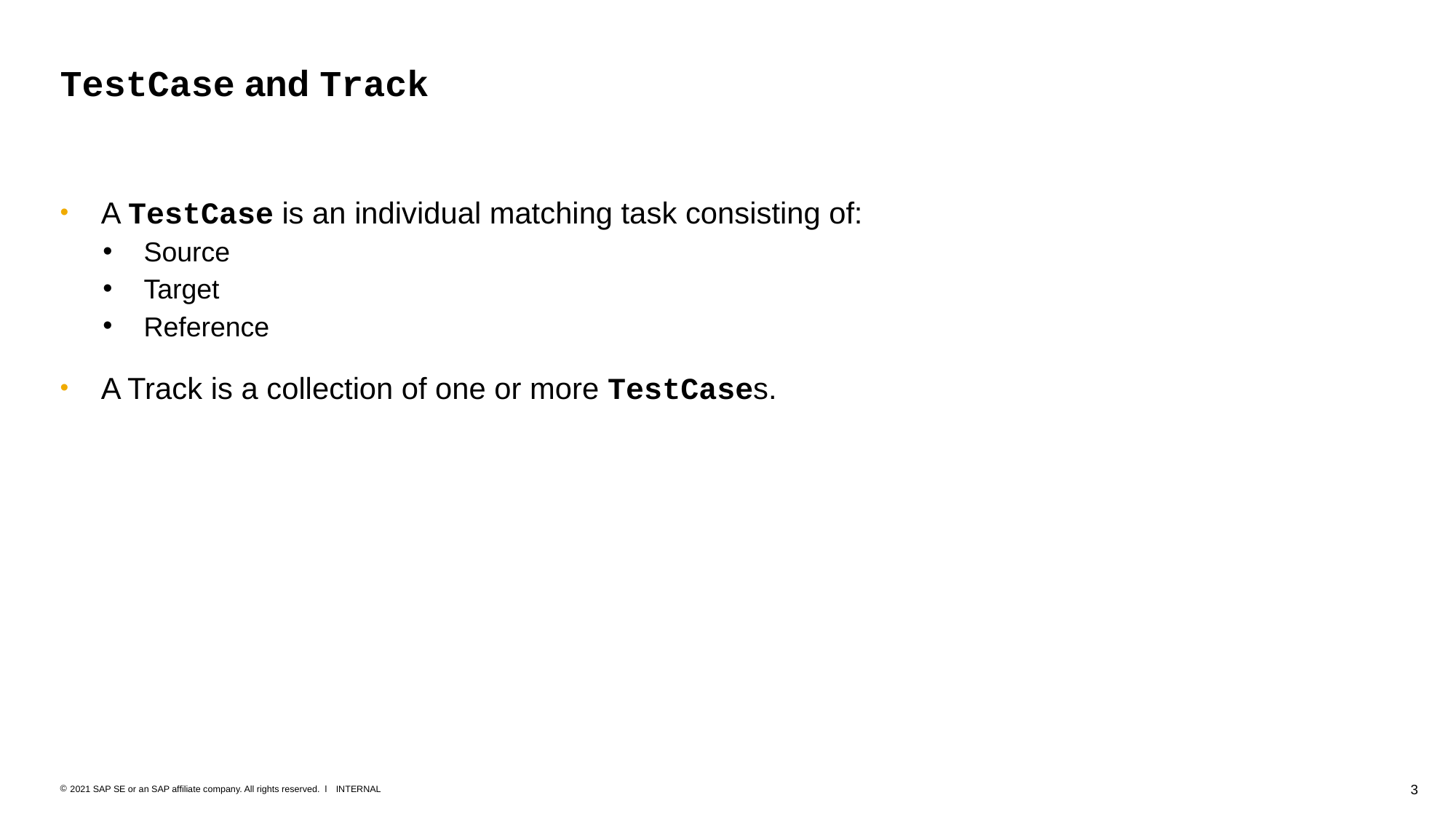

# TestCase and Track
A TestCase is an individual matching task consisting of:
Source
Target
Reference
A Track is a collection of one or more TestCases.